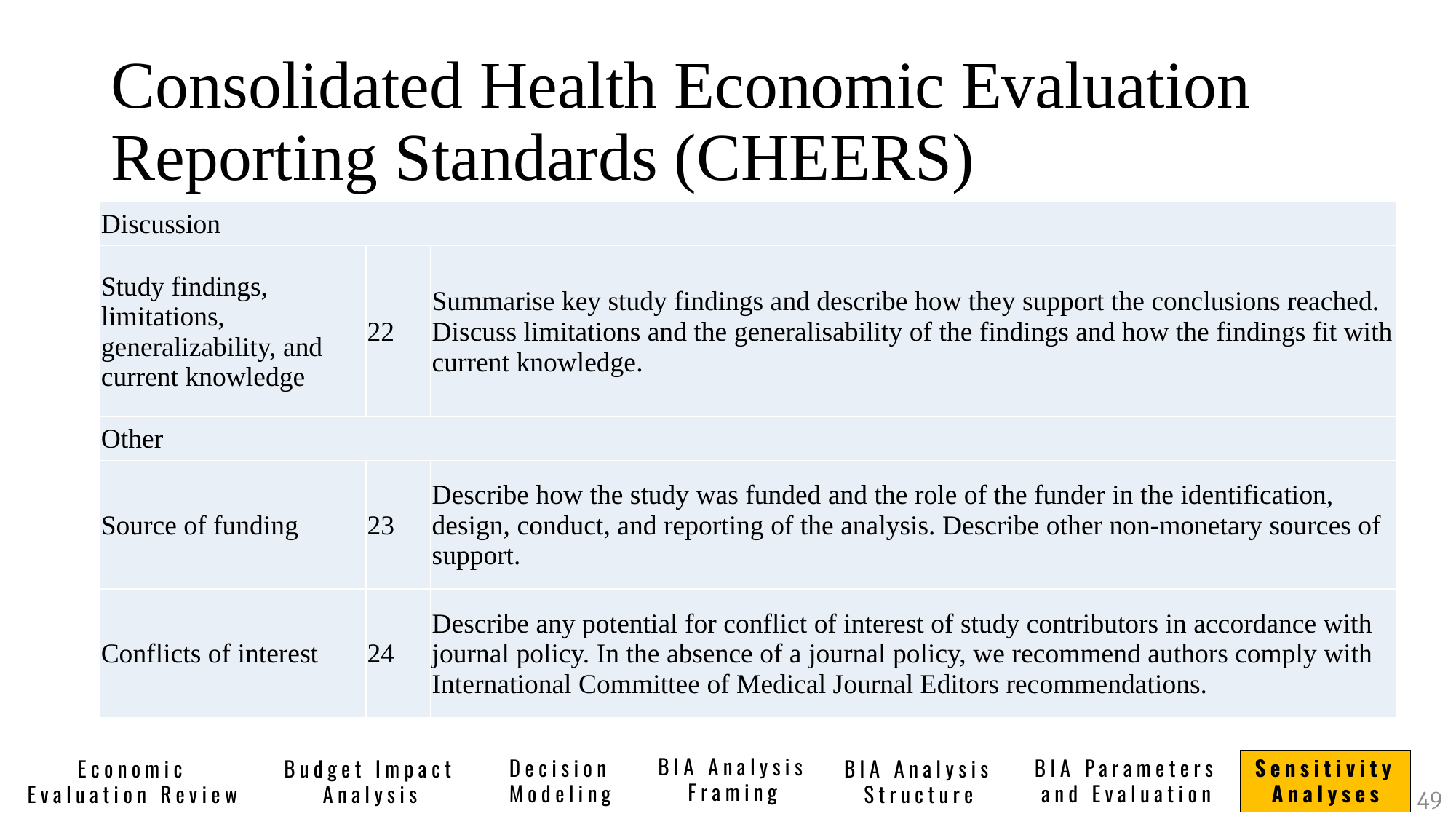

# Consolidated Health Economic Evaluation Reporting Standards (CHEERS)
| Discussion |  |  |
| --- | --- | --- |
| Study findings, limitations, generalizability, and current knowledge | 22 | Summarise key study findings and describe how they support the conclusions reached. Discuss limitations and the generalisability of the findings and how the findings fit with current knowledge. |
| Other |  |  |
| Source of funding | 23 | Describe how the study was funded and the role of the funder in the identification, design, conduct, and reporting of the analysis. Describe other non-monetary sources of support. |
| Conflicts of interest | 24 | Describe any potential for conflict of interest of study contributors in accordance with journal policy. In the absence of a journal policy, we recommend authors comply with International Committee of Medical Journal Editors recommendations. |
BIA Analysis Framing
Decision Modeling
BIA Parameters and Evaluation
Sensitivity Analyses
Economic Evaluation Review
Budget Impact Analysis
BIA Analysis Structure
49